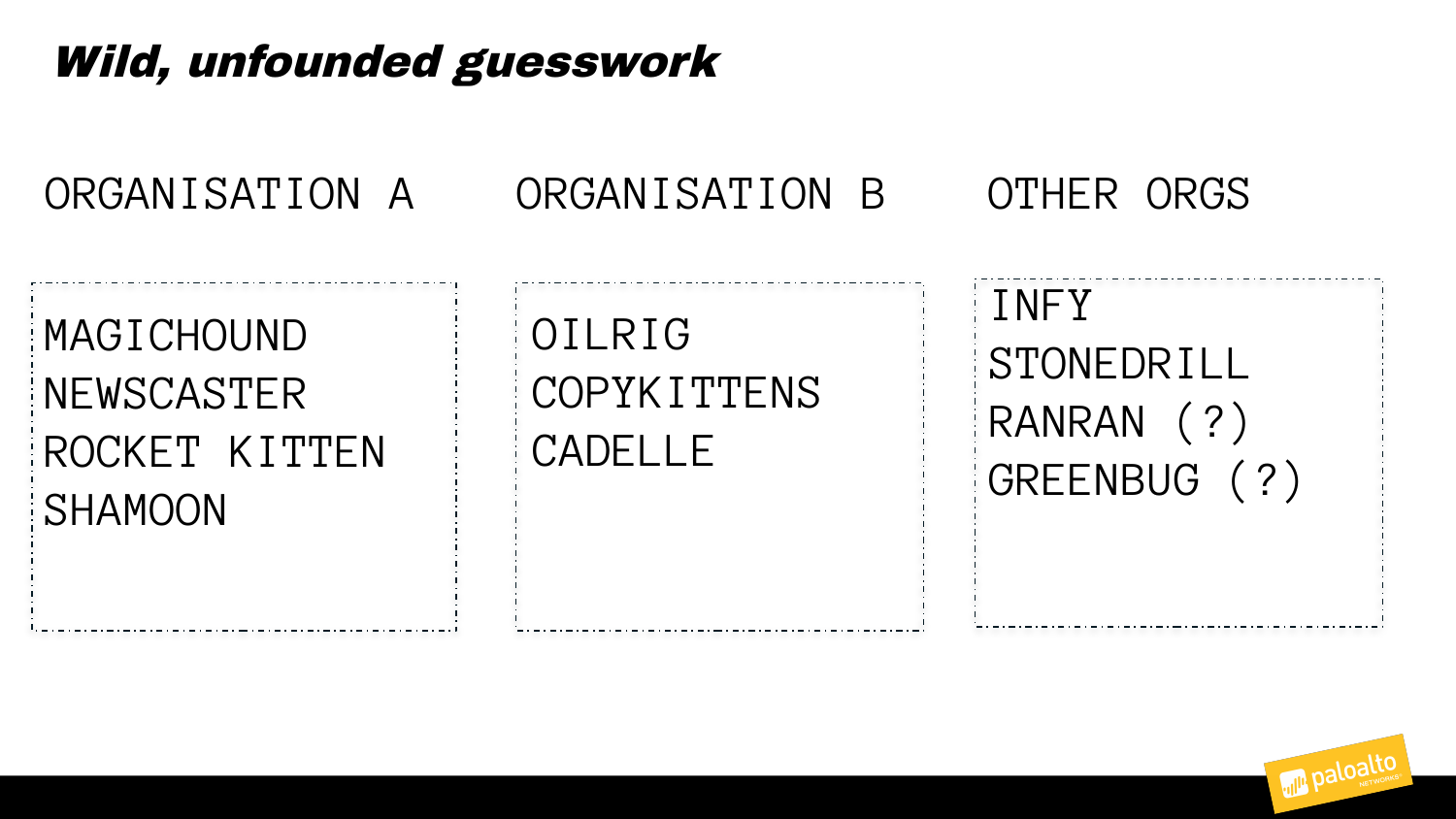

# Wild, unfounded guesswork
ORGANISATION A
ORGANISATION B
OTHER ORGS
INFY
STONEDRILL
RANRAN (?)
GREENBUG (?)

OILRIG
COPYKITTENS
CADELLE

MAGICHOUND
NEWSCASTER
ROCKET KITTEN
SHAMOON